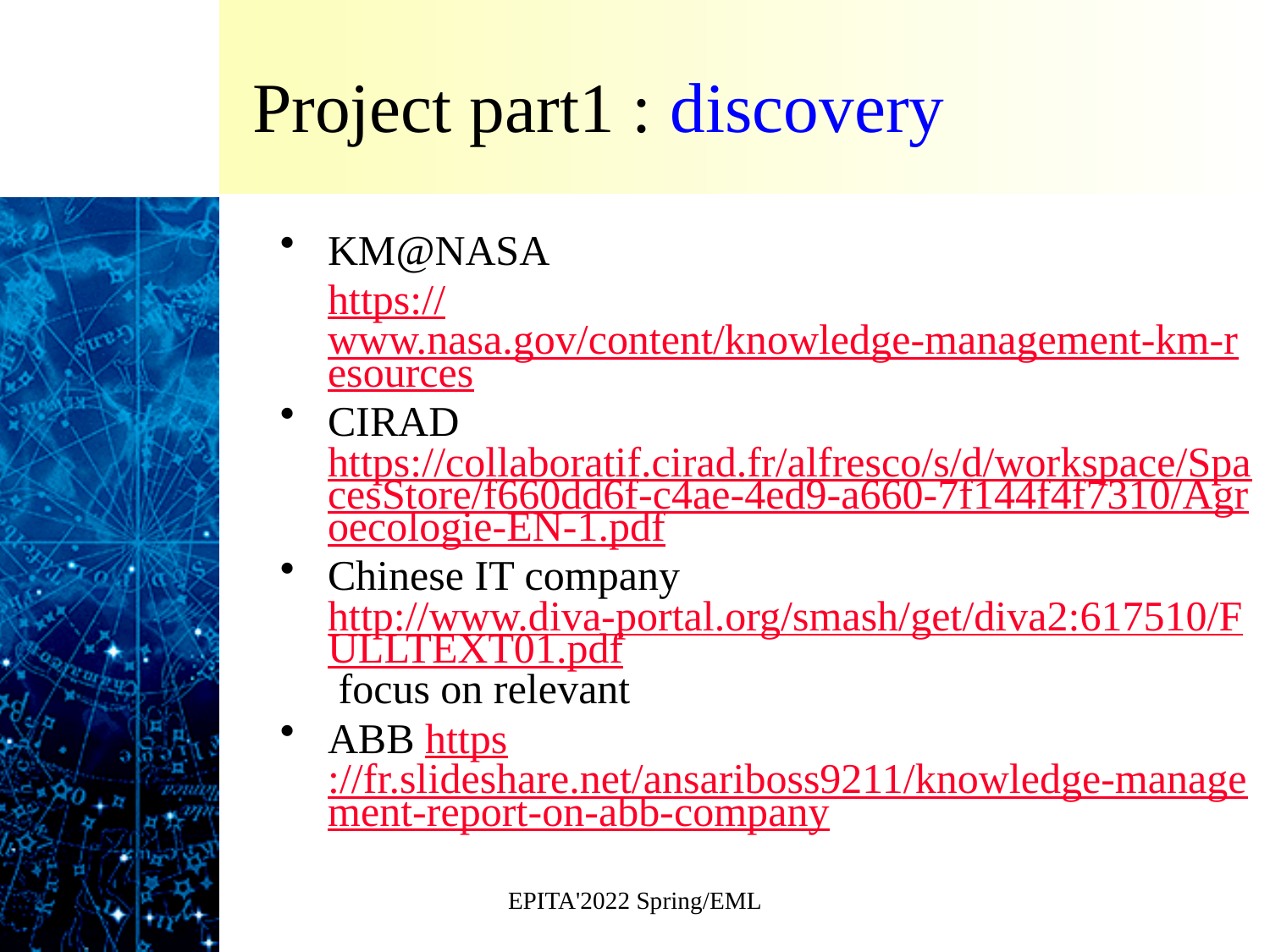

# Project part1 : discovery
KM@NASA
	https://www.nasa.gov/content/knowledge-management-km-resources
CIRAD https://collaboratif.cirad.fr/alfresco/s/d/workspace/SpacesStore/f660dd6f-c4ae-4ed9-a660-7f144f4f7310/Agroecologie-EN-1.pdf
Chinese IT company http://www.diva-portal.org/smash/get/diva2:617510/FULLTEXT01.pdf focus on relevant
ABB https://fr.slideshare.net/ansariboss9211/knowledge-management-report-on-abb-company

EPITA'2022 Spring/EML